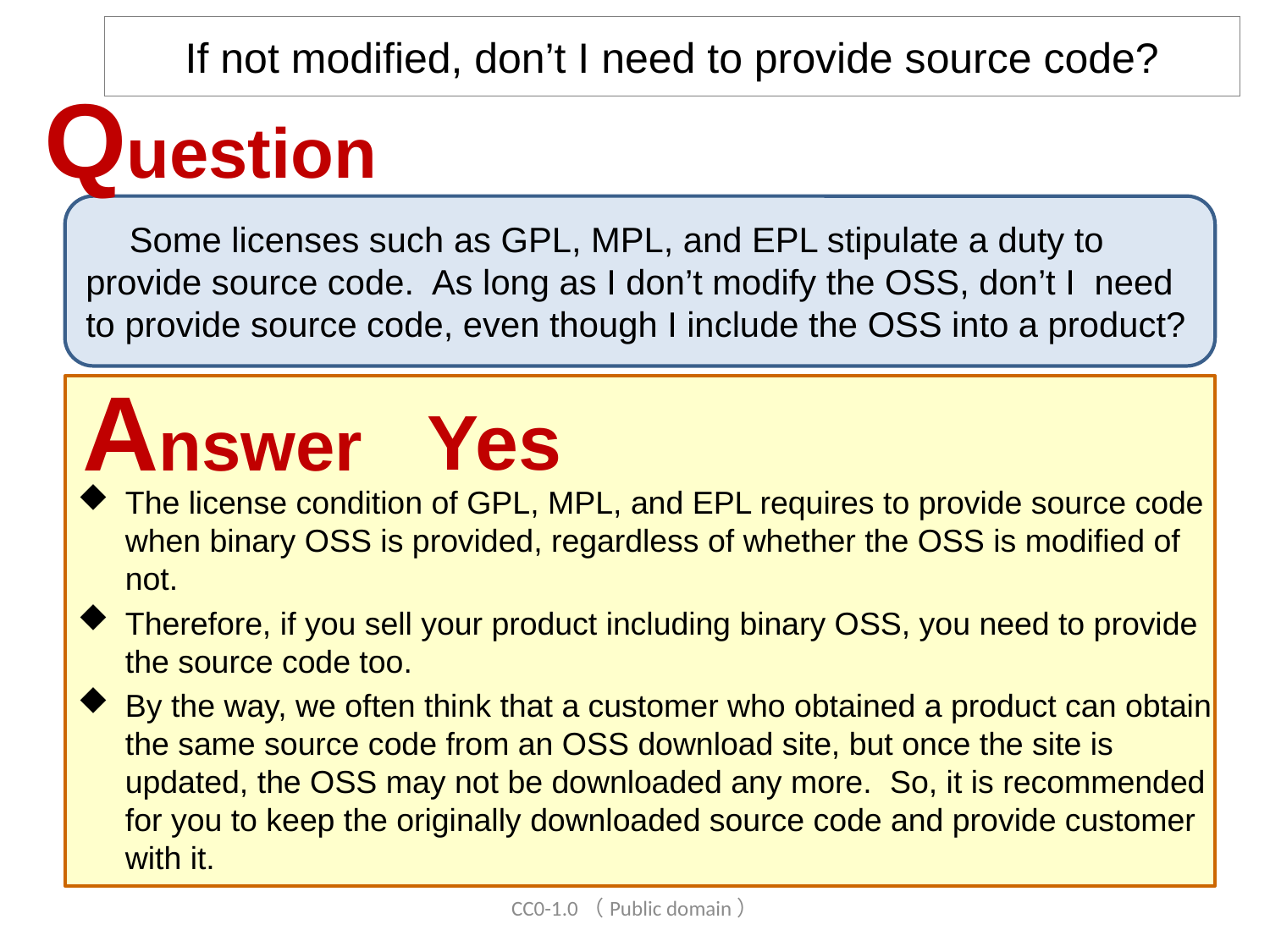

# If not modified, don’t I need to provide source code?
Question
　Some licenses such as GPL, MPL, and EPL stipulate a duty to provide source code.  As long as I don’t modify the OSS, don’t I  need to provide source code, even though I include the OSS into a product?
Answer

Yes
The license condition of GPL, MPL, and EPL requires to provide source code when binary OSS is provided, regardless of whether the OSS is modified of not.
Therefore, if you sell your product including binary OSS, you need to provide the source code too.
By the way, we often think that a customer who obtained a product can obtain the same source code from an OSS download site, but once the site is updated, the OSS may not be downloaded any more.  So, it is recommended for you to keep the originally downloaded source code and provide customer with it.
CC0-1.0（Public domain）